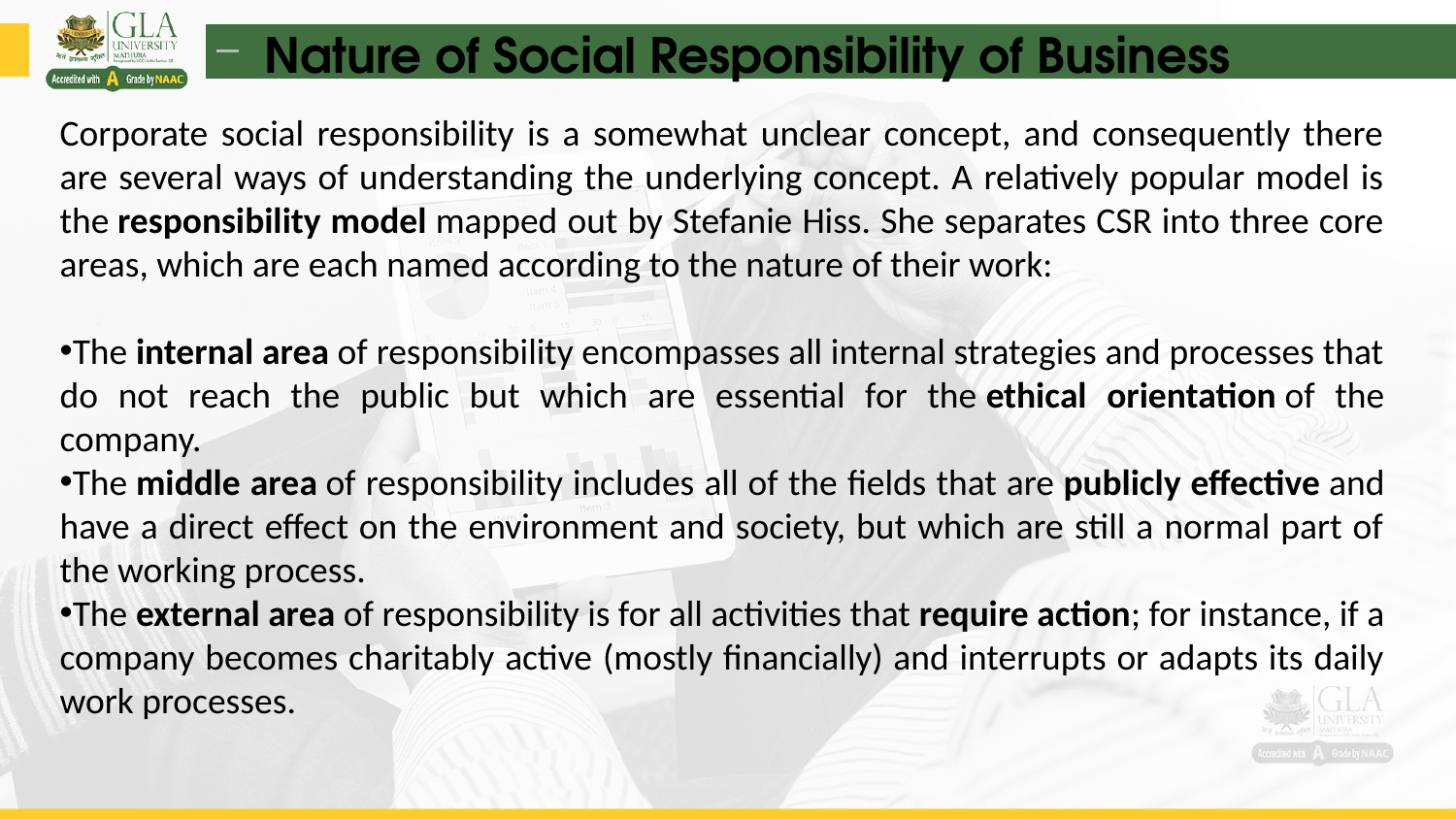

Nature of Social Responsibility of Business
Corporate social responsibility is a somewhat unclear concept, and consequently there are several ways of understanding the underlying concept. A relatively popular model is the responsibility model mapped out by Stefanie Hiss. She separates CSR into three core areas, which are each named according to the nature of their work:

The internal area of responsibility encompasses all internal strategies and processes that do not reach the public but which are essential for the ethical orientation of the company.
The middle area of responsibility includes all of the fields that are publicly effective and have a direct effect on the environment and society, but which are still a normal part of the working process.
The external area of responsibility is for all activities that require action; for instance, if a company becomes charitably active (mostly financially) and interrupts or adapts its daily work processes.